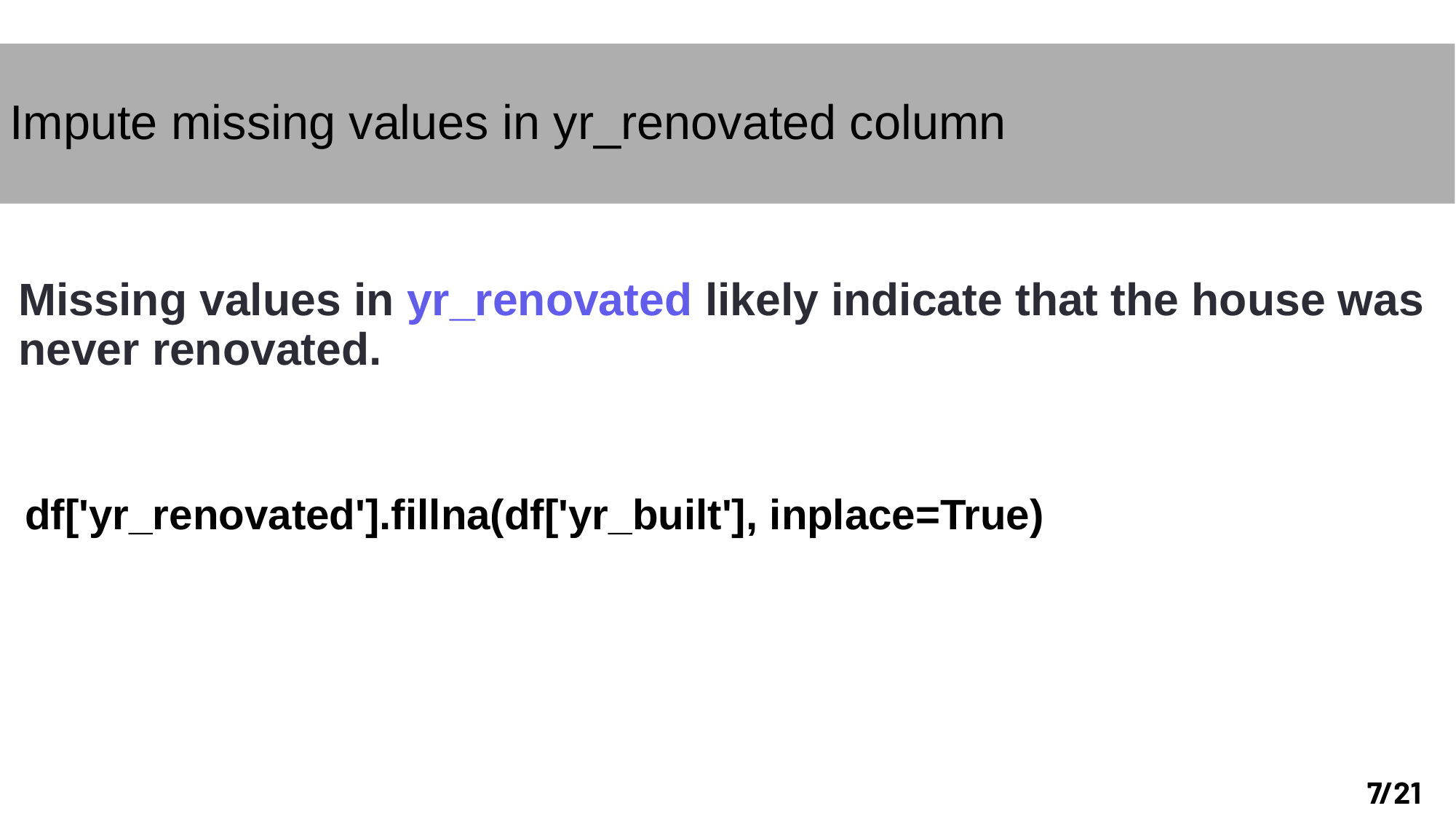

# Impute missing values in yr_renovated column
Missing values in yr_renovated likely indicate that the house was never renovated.
df['yr_renovated'].fillna(df['yr_built'], inplace=True)
7/21